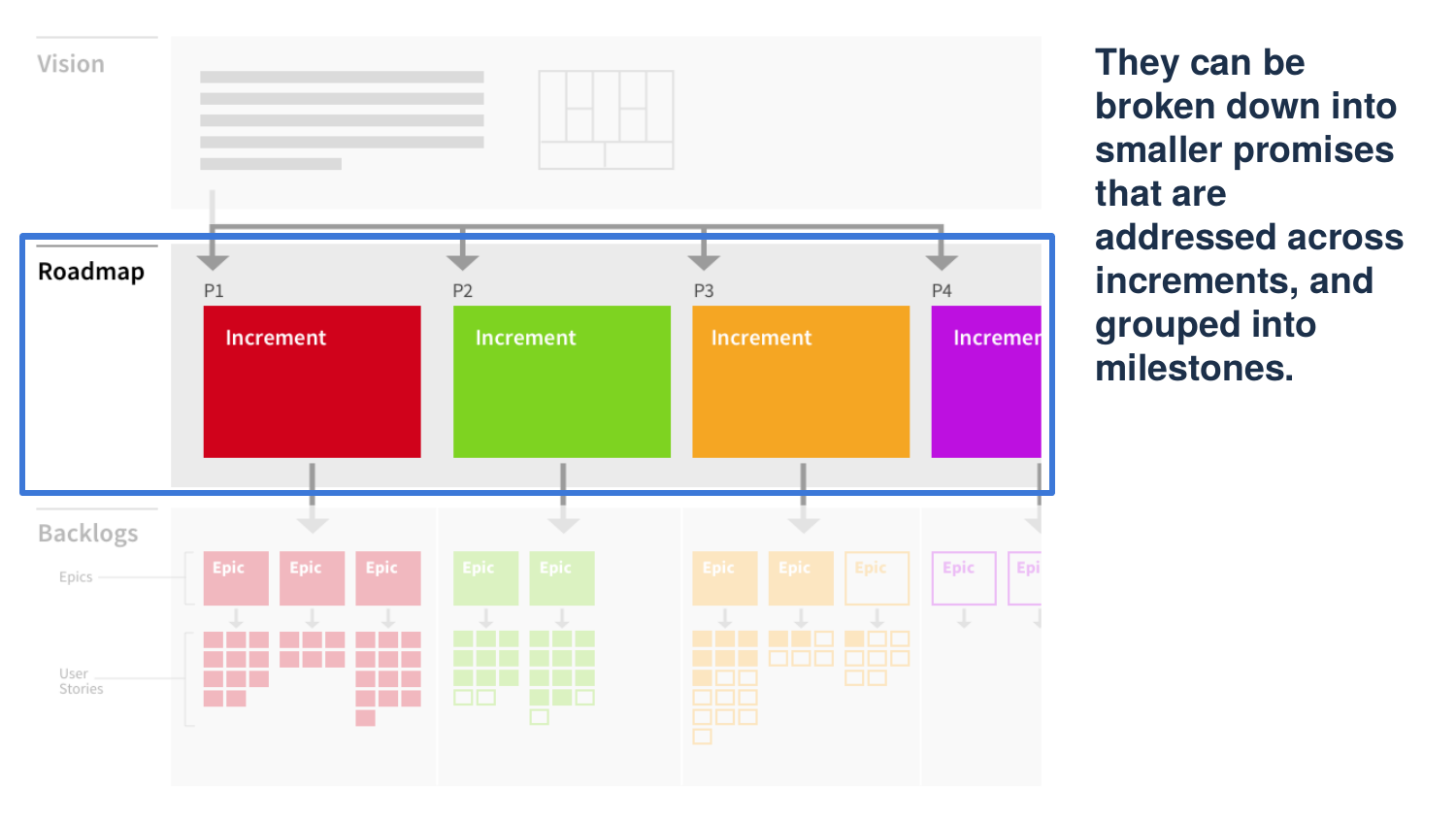

They can be broken down into smaller promises that are addressed across increments, and grouped into milestones.